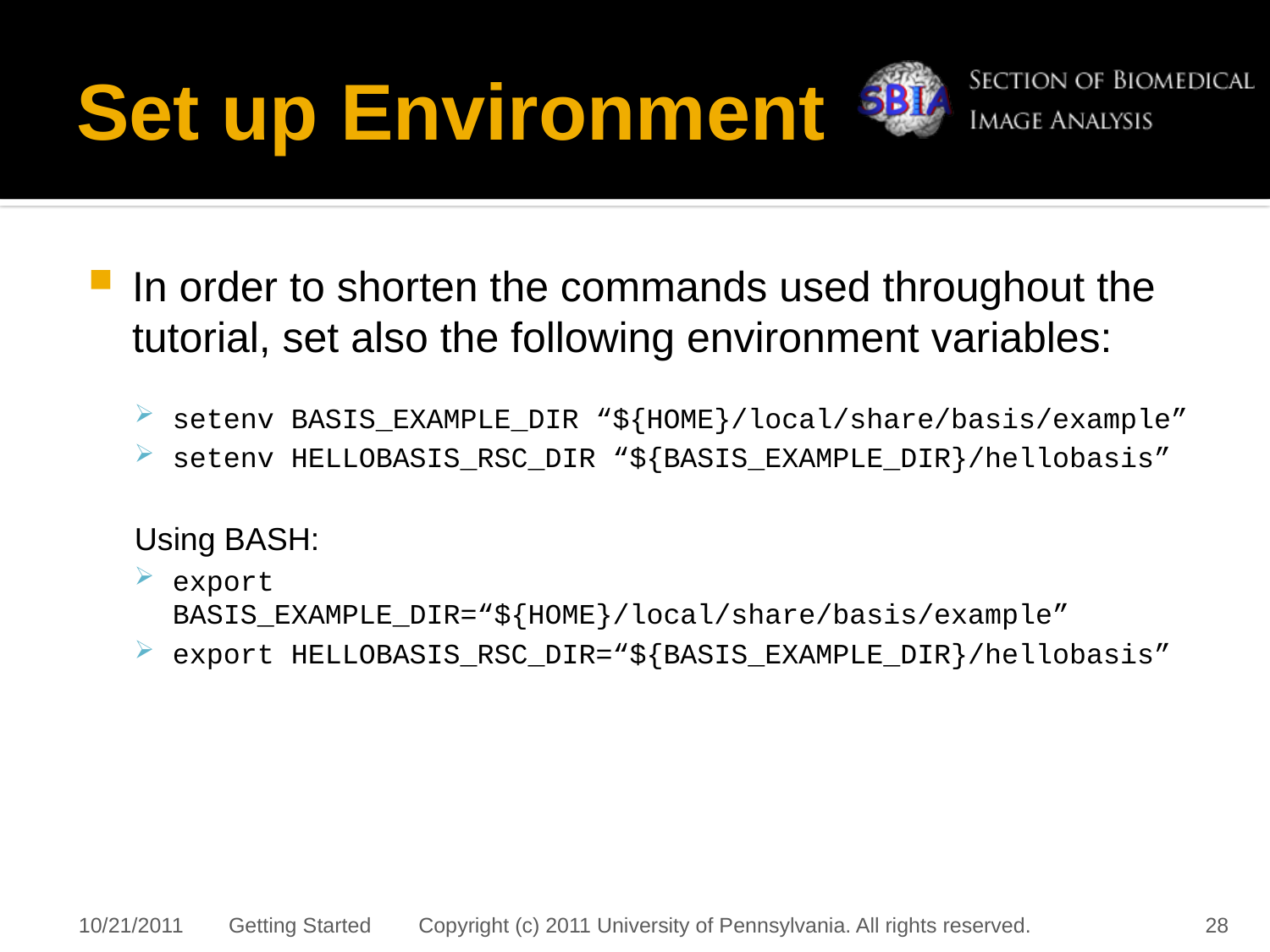

# Set up Environment
In order to shorten the commands used throughout the tutorial, set also the following environment variables:
setenv BASIS_EXAMPLE_DIR “${HOME}/local/share/basis/example”
setenv HELLOBASIS_RSC_DIR “${BASIS_EXAMPLE_DIR}/hellobasis”

Using BASH:
export
BASIS_EXAMPLE_DIR=“${HOME}/local/share/basis/example”
export HELLOBASIS_RSC_DIR=“${BASIS_EXAMPLE_DIR}/hellobasis”

10/21/2011
Getting Started        Copyright (c) 2011 University of Pennsylvania. All rights reserved.
28